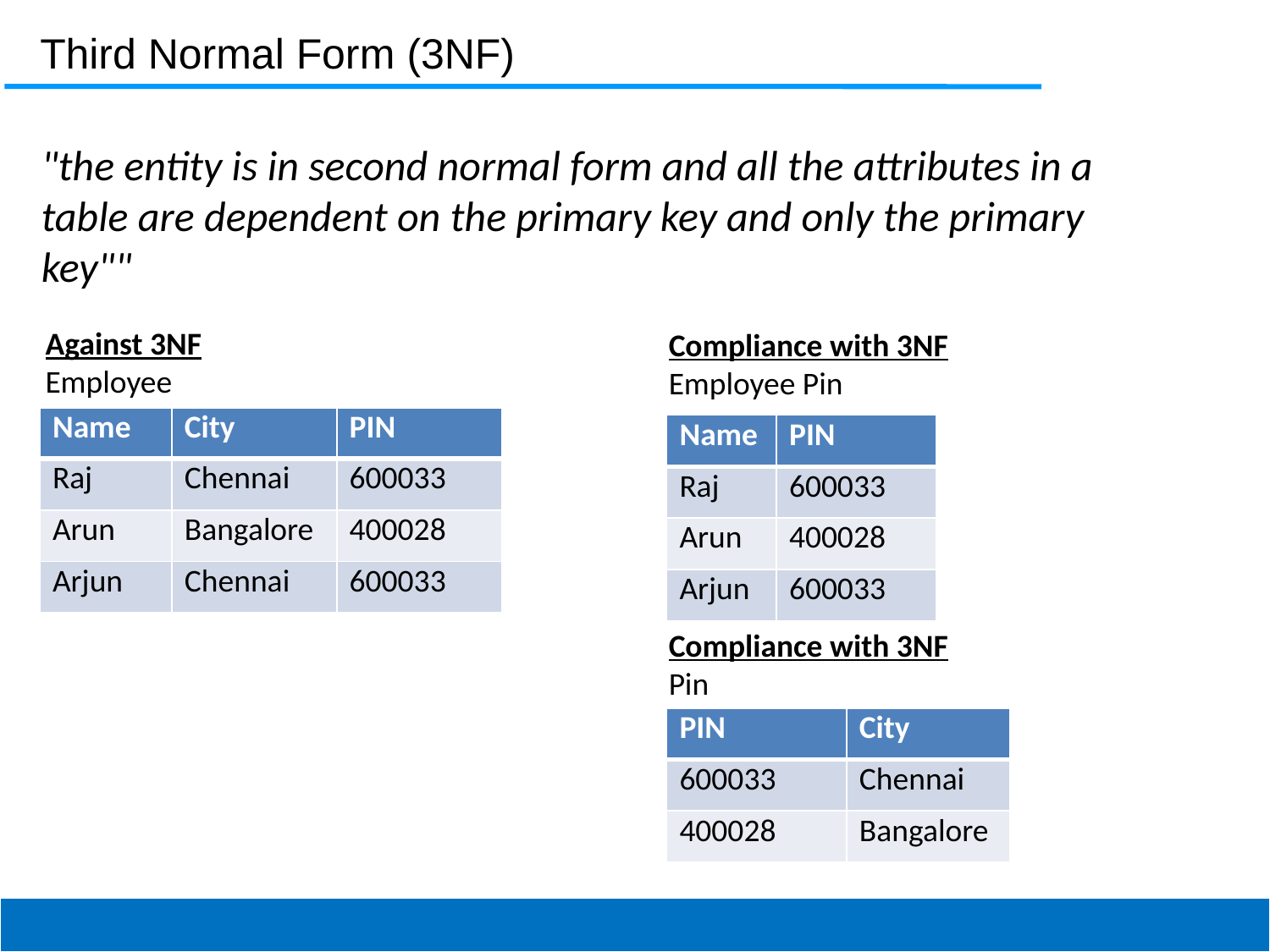

Third Normal Form (3NF)

"the entity is in second normal form and all the attributes in a table are dependent on the primary key and only the primary key""
Against 3NF
Employee
Compliance with 3NF
Employee Pin
| Name | City | PIN |
| --- | --- | --- |
| Raj | Chennai | 600033 |
| Arun | Bangalore | 400028 |
| Arjun | Chennai | 600033 |
| Name | PIN |
| --- | --- |
| Raj | 600033 |
| Arun | 400028 |
| Arjun | 600033 |
Compliance with 3NF
Pin
| PIN | City |
| --- | --- |
| 600033 | Chennai |
| 400028 | Bangalore |